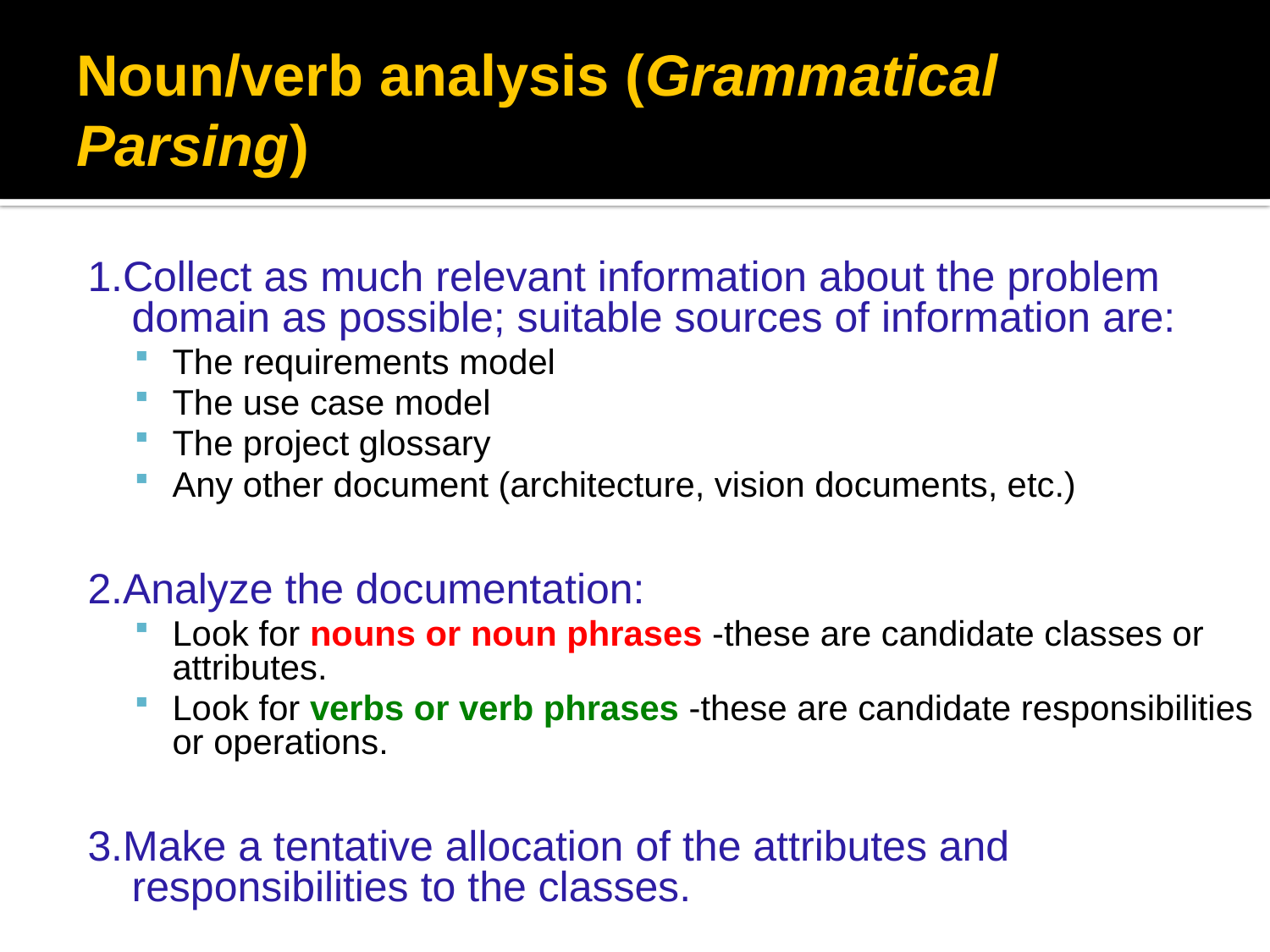

Noun/verb analysis (Grammatical Parsing)
1.Collect as much relevant information about the problem domain as possible; suitable sources of information are:
The requirements model
The use case model
The project glossary
Any other document (architecture, vision documents, etc.)

2.Analyze the documentation:
Look for nouns or noun phrases -these are candidate classes or attributes.
Look for verbs or verb phrases -these are candidate responsibilities or operations.

3.Make a tentative allocation of the attributes and responsibilities to the classes.